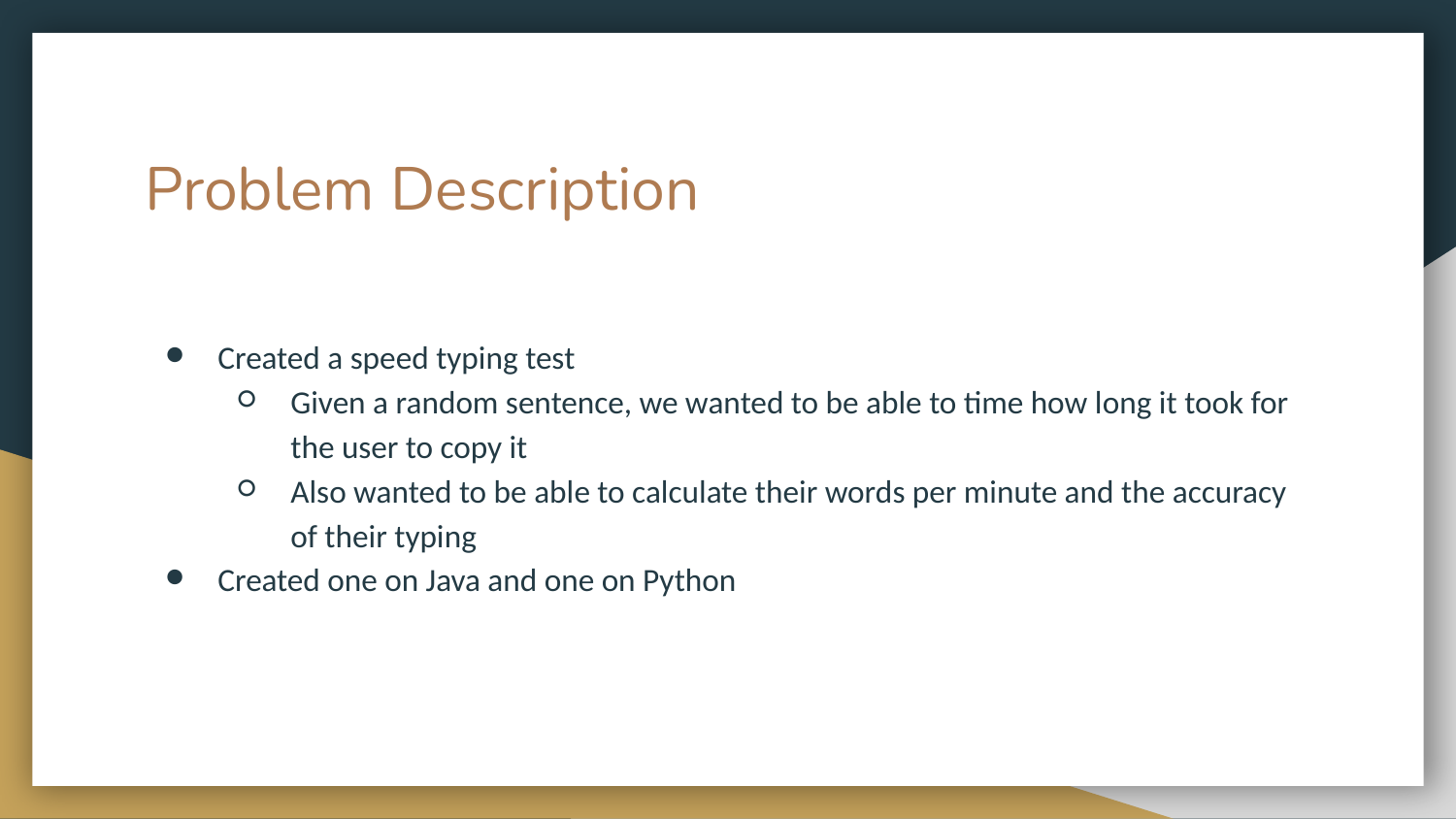

# Problem Description
Created a speed typing test
Given a random sentence, we wanted to be able to time how long it took for the user to copy it
Also wanted to be able to calculate their words per minute and the accuracy of their typing
Created one on Java and one on Python